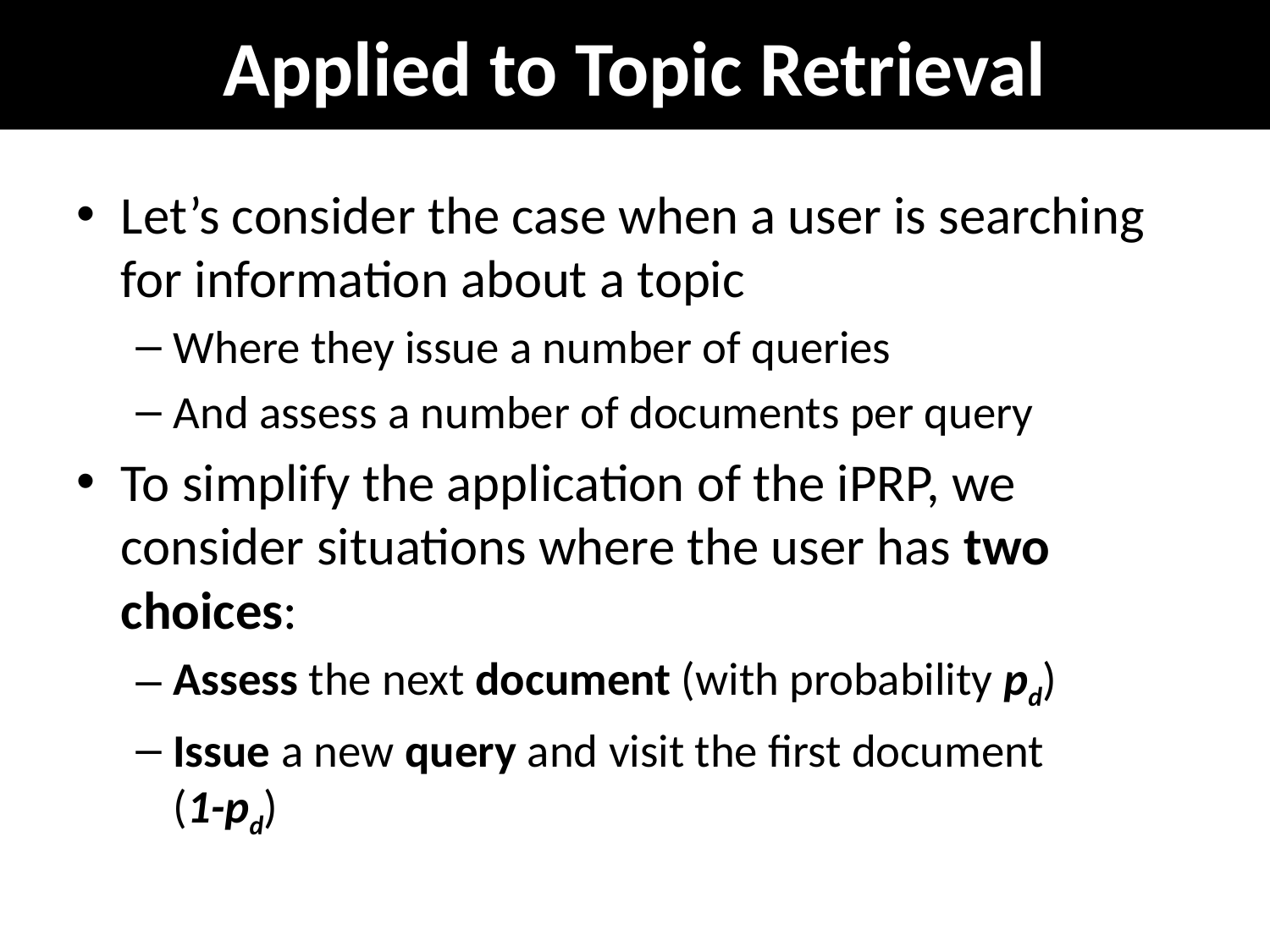

# Applied to Topic Retrieval
Let’s consider the case when a user is searching for information about a topic
Where they issue a number of queries
And assess a number of documents per query
To simplify the application of the iPRP, we consider situations where the user has two choices:
Assess the next document (with probability pd)
Issue a new query and visit the first document
(1-pd)